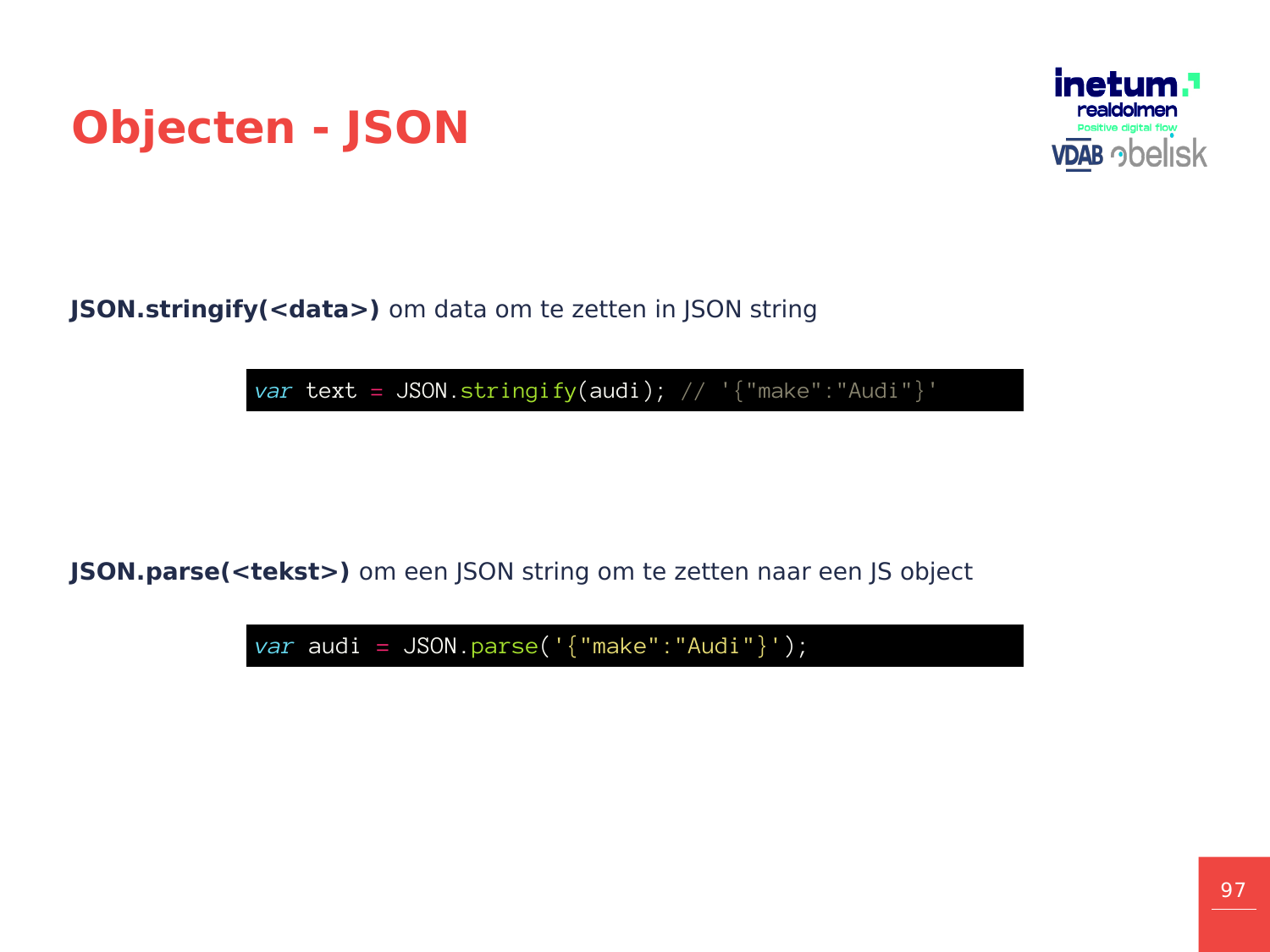

# Objecten - JSON
JSON.stringify(<data>) om data om te zetten in JSON string

JSON.parse(<tekst>) om een JSON string om te zetten naar een JS object

| var text = JSON.stringify(audi); // '{"make":"Audi"}' |
| --- |
| var audi = JSON.parse('{"make":"Audi"}'); |
| --- |